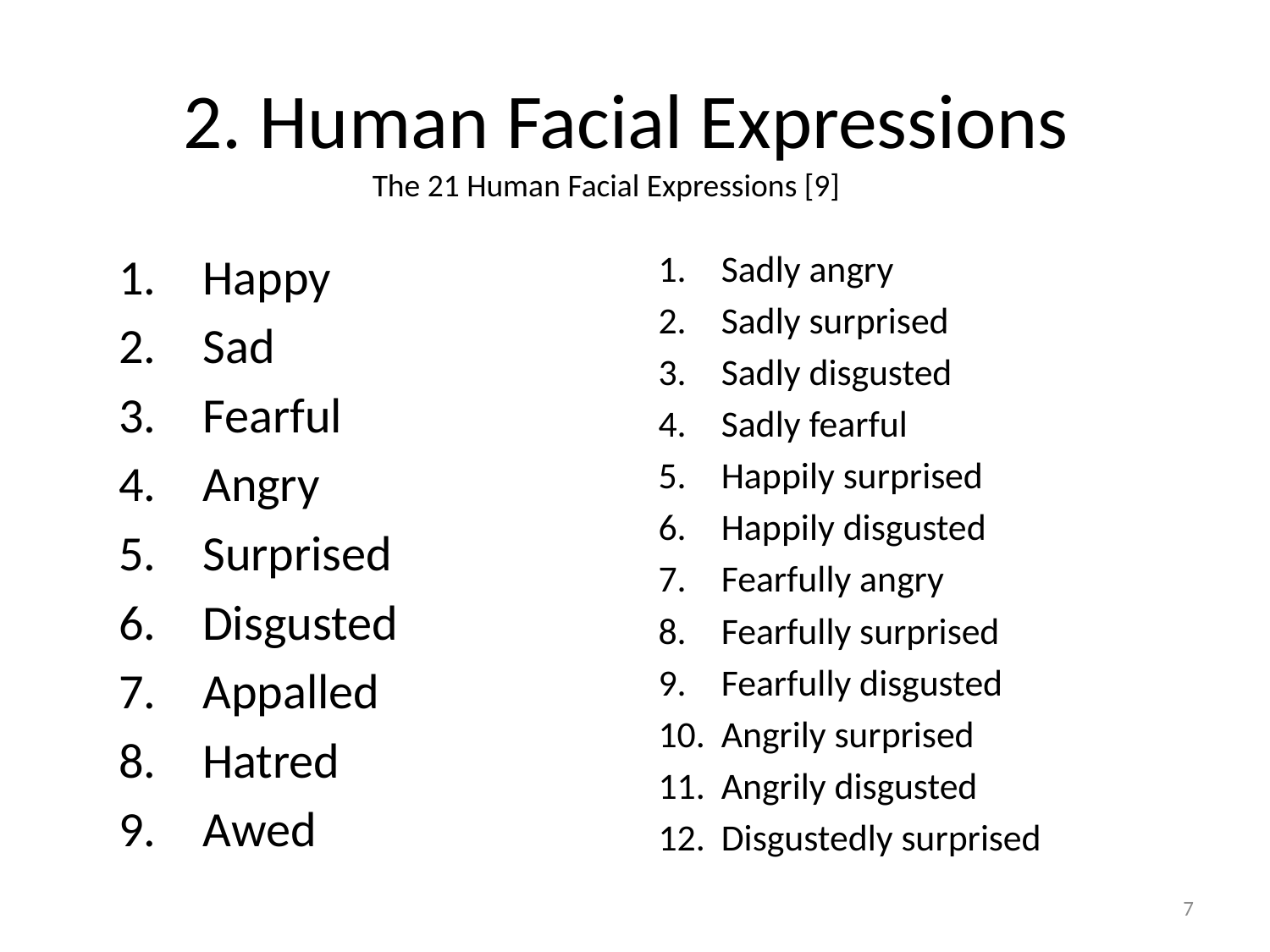

# 2. Human Facial Expressions
The 21 Human Facial Expressions [9]
Happy
Sad
Fearful
Angry
Surprised
Disgusted
Appalled
Hatred
Awed
Sadly angry
Sadly surprised
Sadly disgusted
Sadly fearful
Happily surprised
Happily disgusted
Fearfully angry
Fearfully surprised
Fearfully disgusted
Angrily surprised
Angrily disgusted
Disgustedly surprised
7